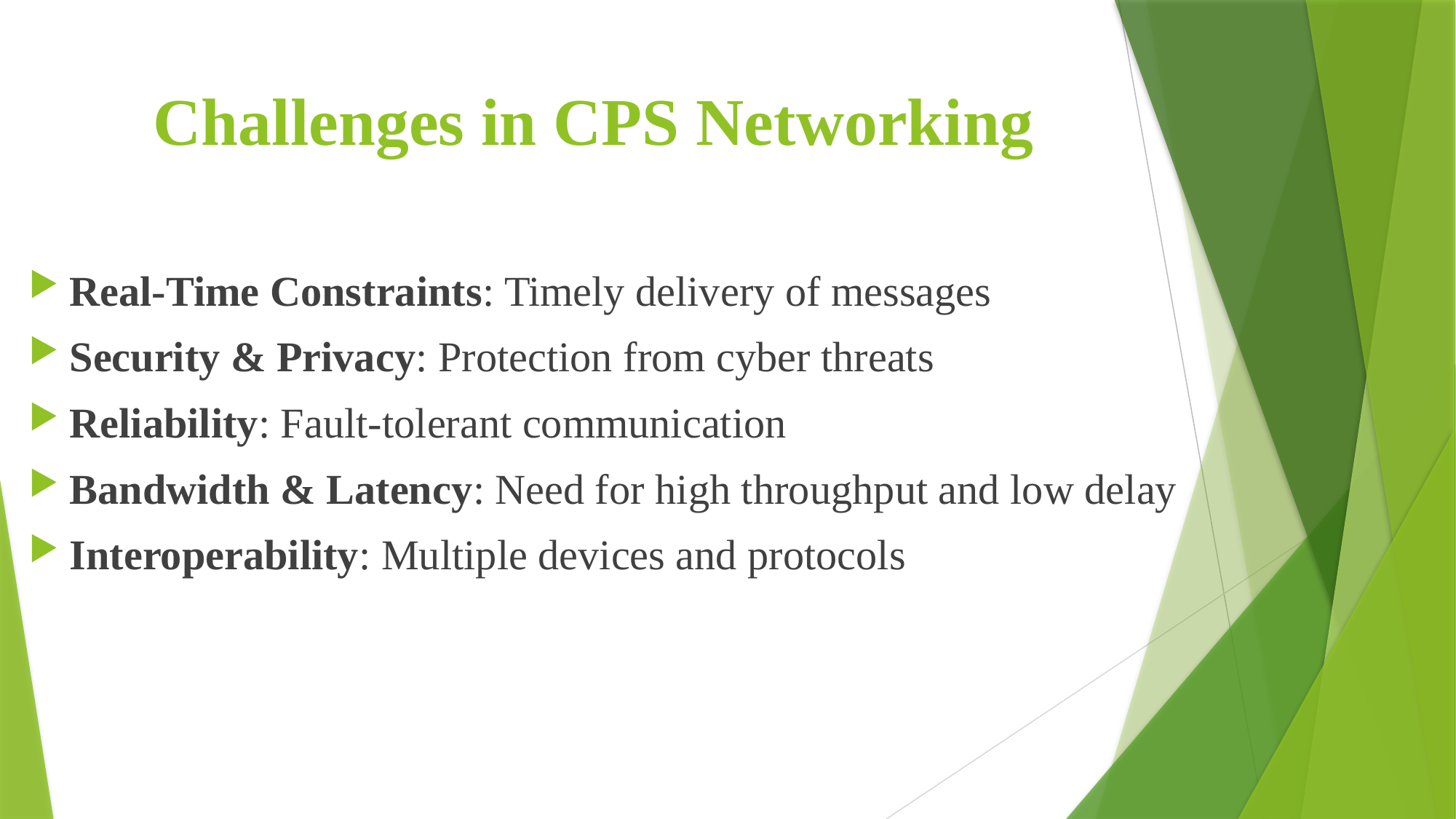

# Challenges in CPS Networking
Real-Time Constraints: Timely delivery of messages
Security & Privacy: Protection from cyber threats
Reliability: Fault-tolerant communication
Bandwidth & Latency: Need for high throughput and low delay
Interoperability: Multiple devices and protocols